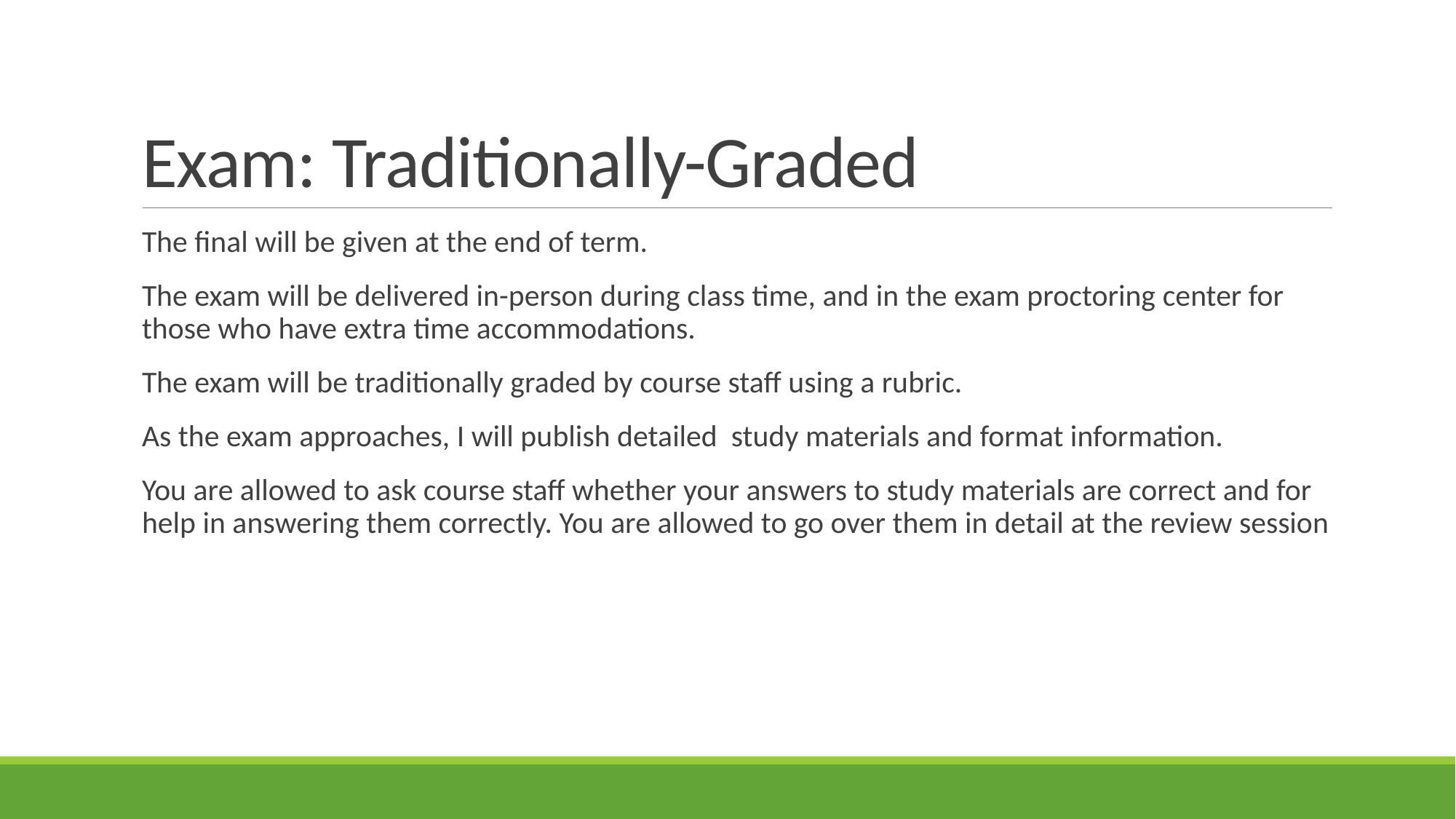

# Exam: Traditionally-Graded
The final will be given at the end of term.
The exam will be delivered in-person during class time, and in the exam proctoring center for those who have extra time accommodations.
The exam will be traditionally graded by course staff using a rubric.
As the exam approaches, I will publish detailed  study materials and format information.
You are allowed to ask course staff whether your answers to study materials are correct and for help in answering them correctly. You are allowed to go over them in detail at the review session